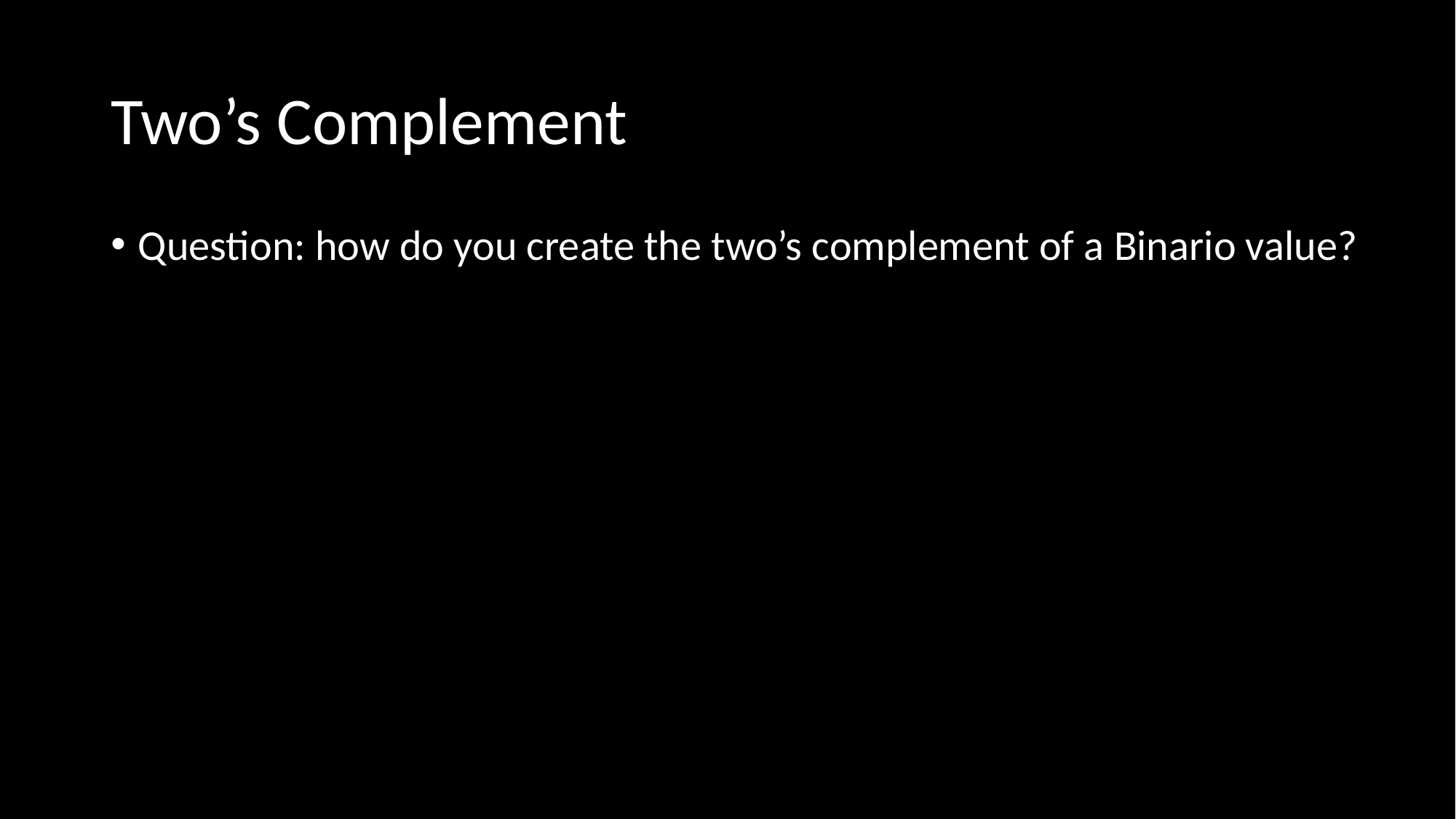

# Two’s Complement
Question: how do you create the two’s complement of a Binario value?